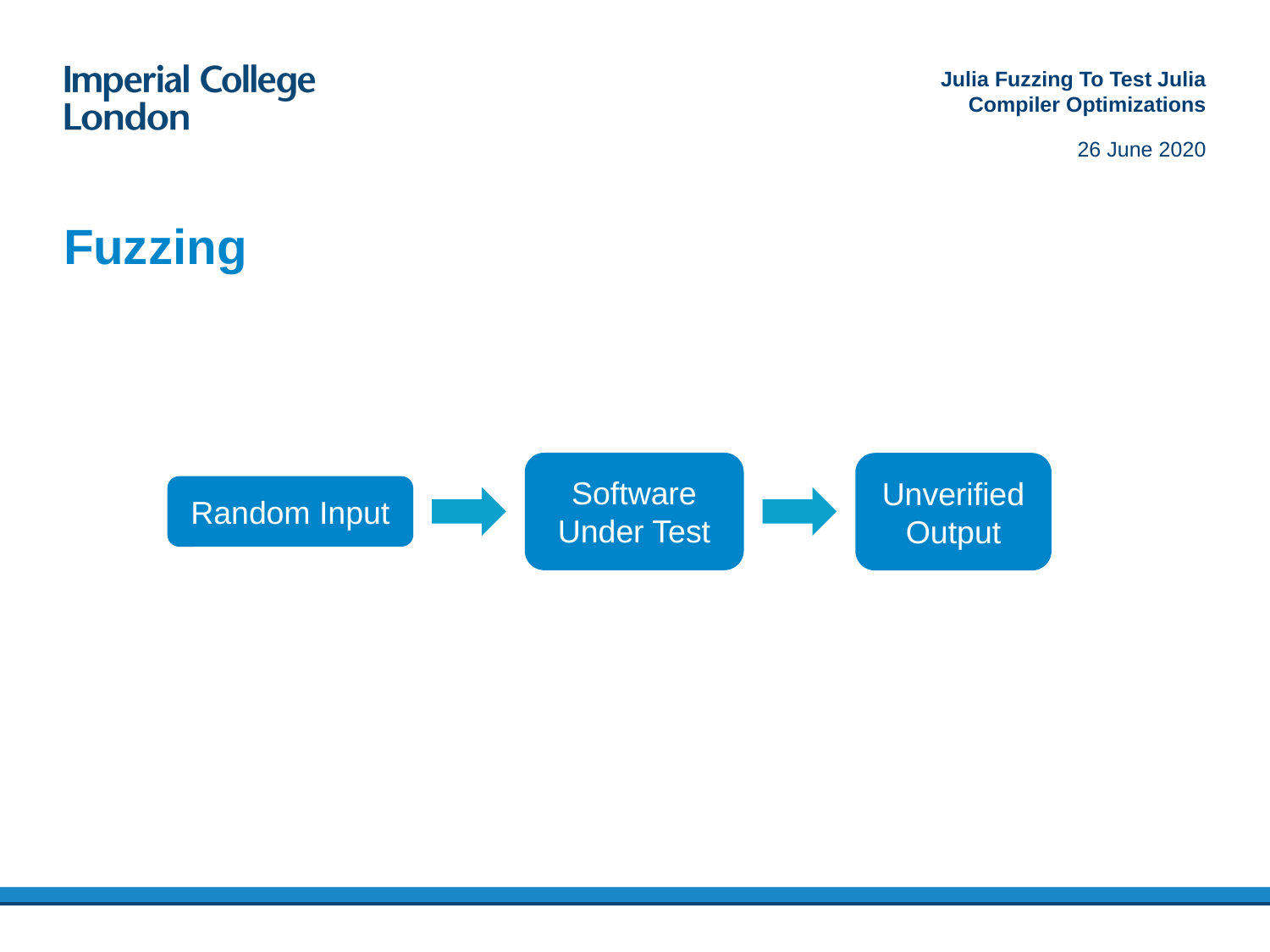

Julia Fuzzing To Test Julia Compiler Optimizations
26 June 2020
# Fuzzing
Software Under Test
Unverified Output
Random Input